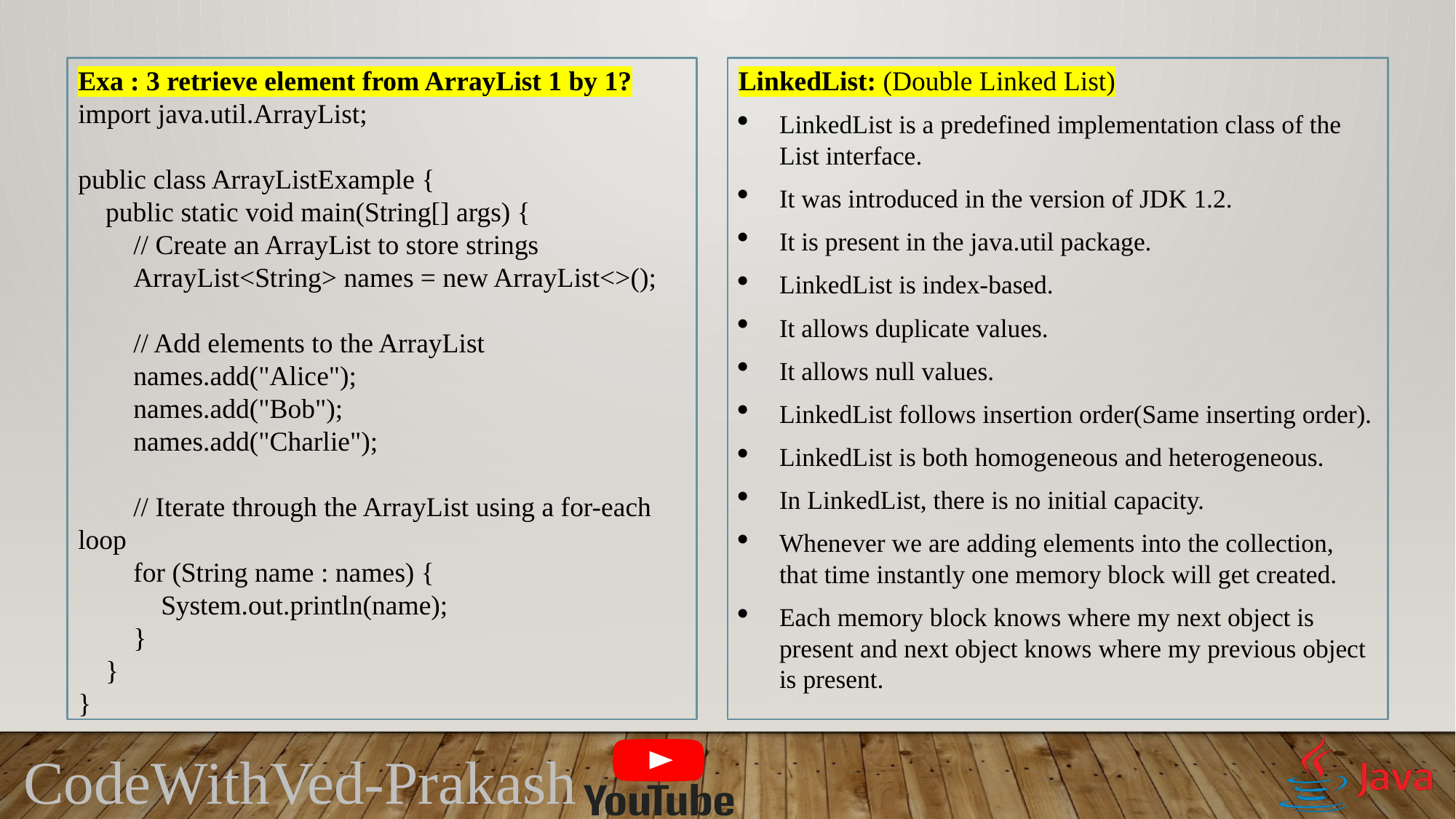

Exa : 3 retrieve element from ArrayList 1 by 1?
import java.util.ArrayList;

public class ArrayListExample {
    public static void main(String[] args) {
        // Create an ArrayList to store strings
        ArrayList<String> names = new ArrayList<>();

        // Add elements to the ArrayList
        names.add("Alice");
        names.add("Bob");
        names.add("Charlie");

        // Iterate through the ArrayList using a for-each loop
        for (String name : names) {
            System.out.println(name);
        }
    }
}

LinkedList: (Double Linked List)
LinkedList is a predefined implementation class of the List interface.
It was introduced in the version of JDK 1.2.
It is present in the java.util package.
LinkedList is index-based.
It allows duplicate values.
It allows null values.
LinkedList follows insertion order(Same inserting order).
LinkedList is both homogeneous and heterogeneous.
In LinkedList, there is no initial capacity.
Whenever we are adding elements into the collection, that time instantly one memory block will get created.
Each memory block knows where my next object is present and next object knows where my previous object is present.